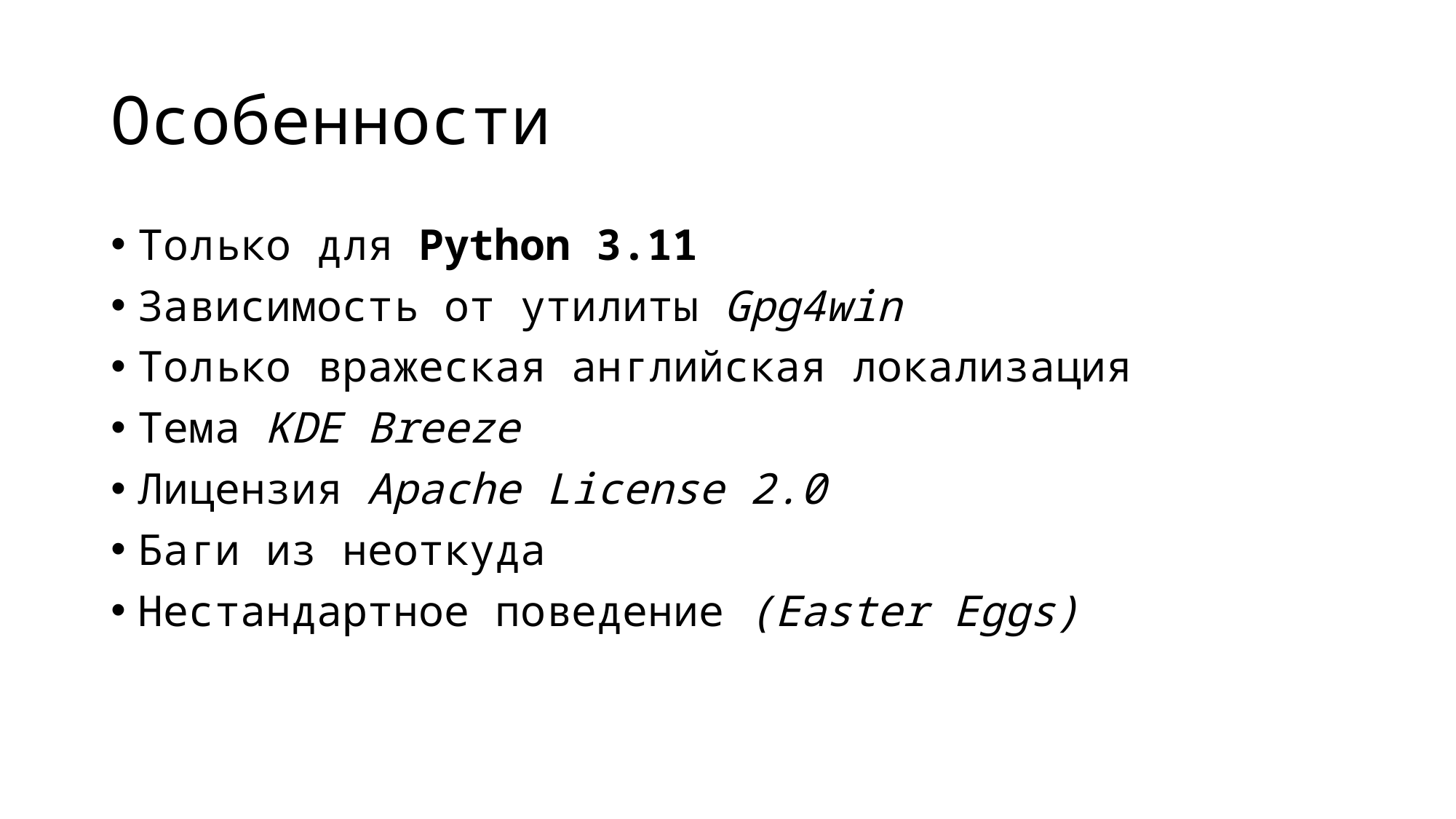

# Особенности
Только для Python 3.11
Зависимость от утилиты Gpg4win
Только вражеская английская локализация
Тема KDE Breeze
Лицензия Apache License 2.0
Баги из неоткуда
Нестандартное поведение (Easter Eggs)